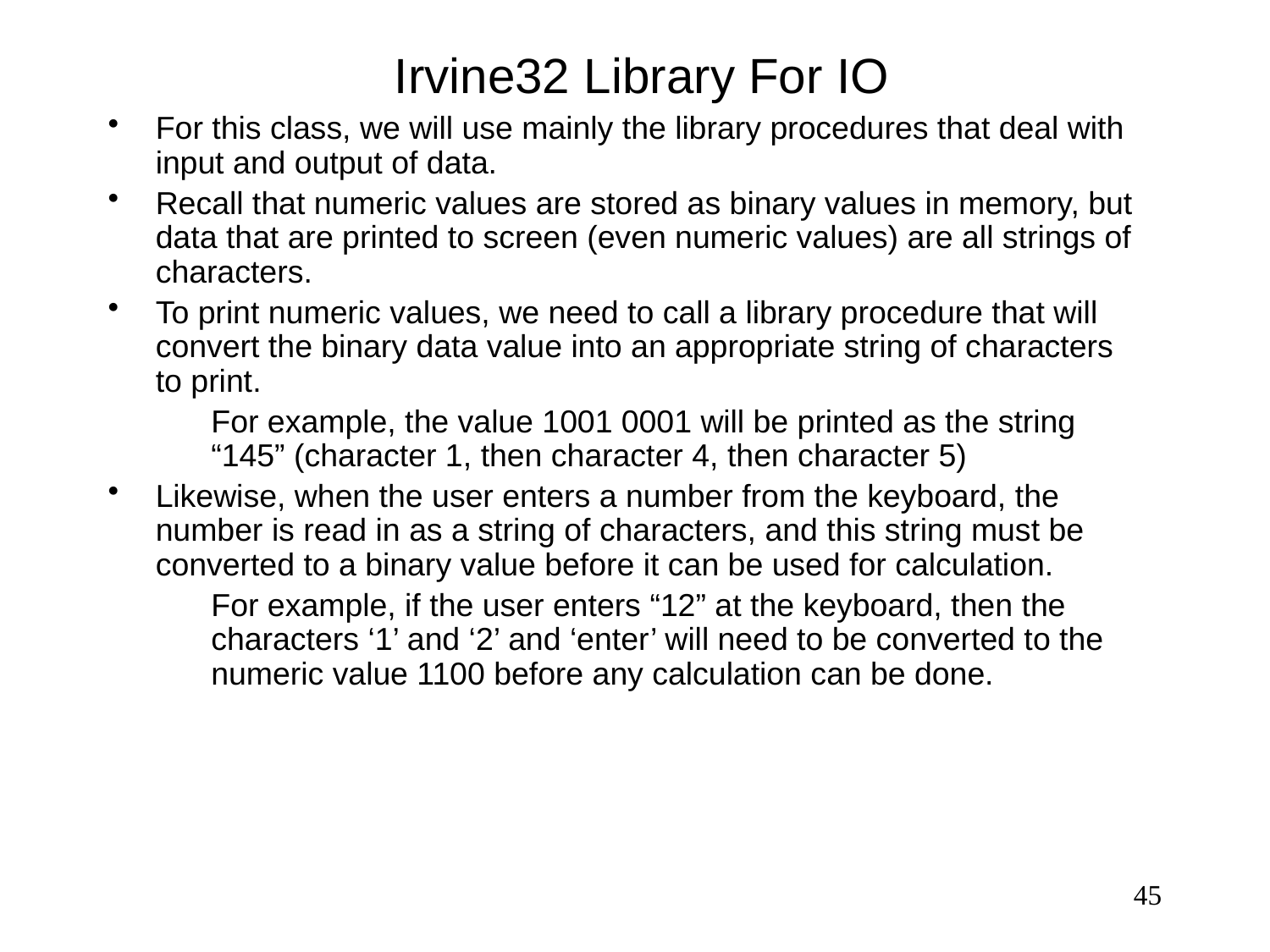

# Irvine32 Library For IO
For this class, we will use mainly the library procedures that deal with input and output of data.
Recall that numeric values are stored as binary values in memory, but data that are printed to screen (even numeric values) are all strings of characters.
To print numeric values, we need to call a library procedure that will convert the binary data value into an appropriate string of characters to print.
	For example, the value 1001 0001 will be printed as the string “145” (character 1, then character 4, then character 5)
Likewise, when the user enters a number from the keyboard, the number is read in as a string of characters, and this string must be converted to a binary value before it can be used for calculation.
	For example, if the user enters “12” at the keyboard, then the characters ‘1’ and ‘2’ and ‘enter’ will need to be converted to the numeric value 1100 before any calculation can be done.
45